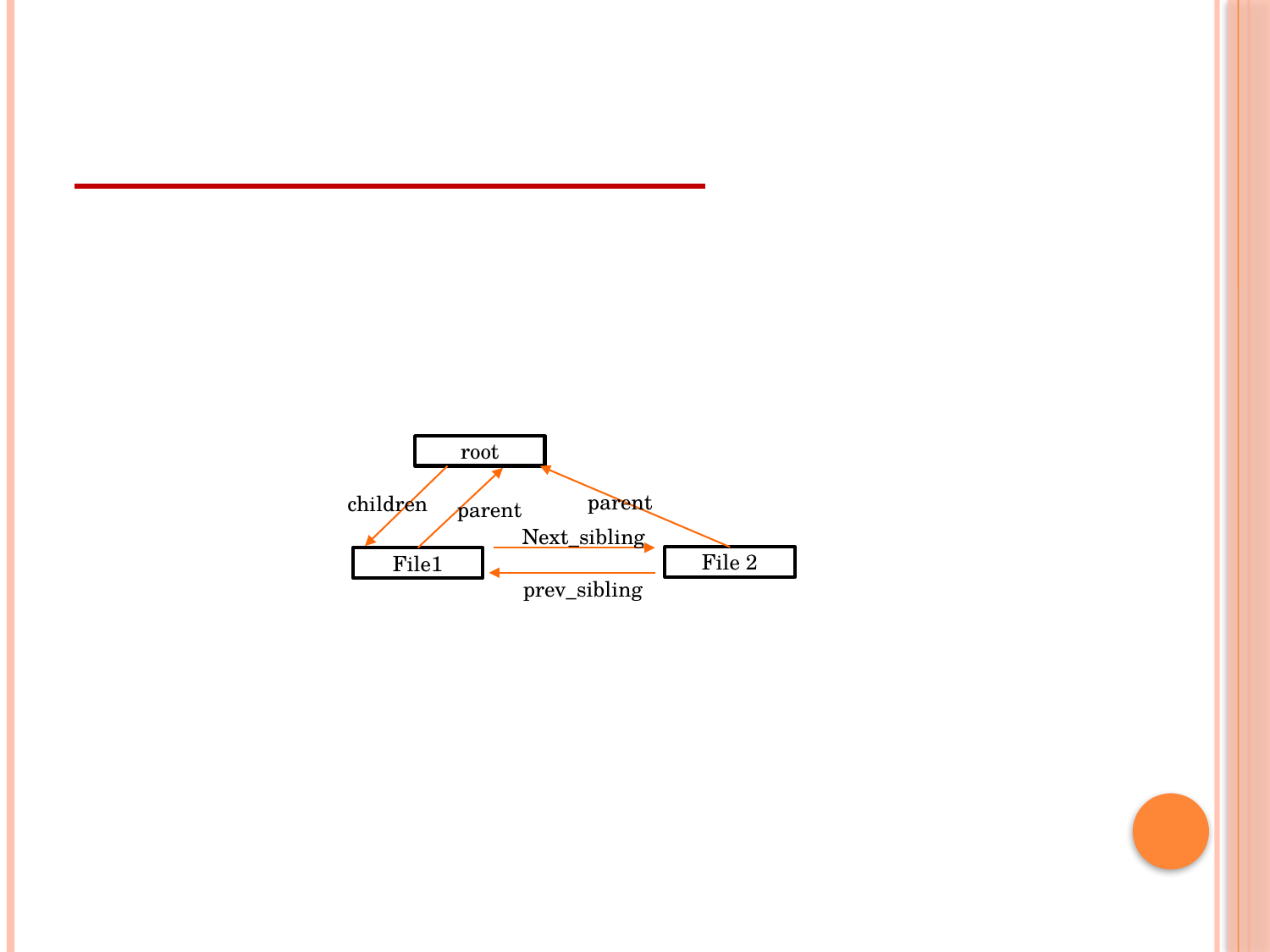

root
parent
children
parent
Next_sibling
File 2
File1
prev_sibling